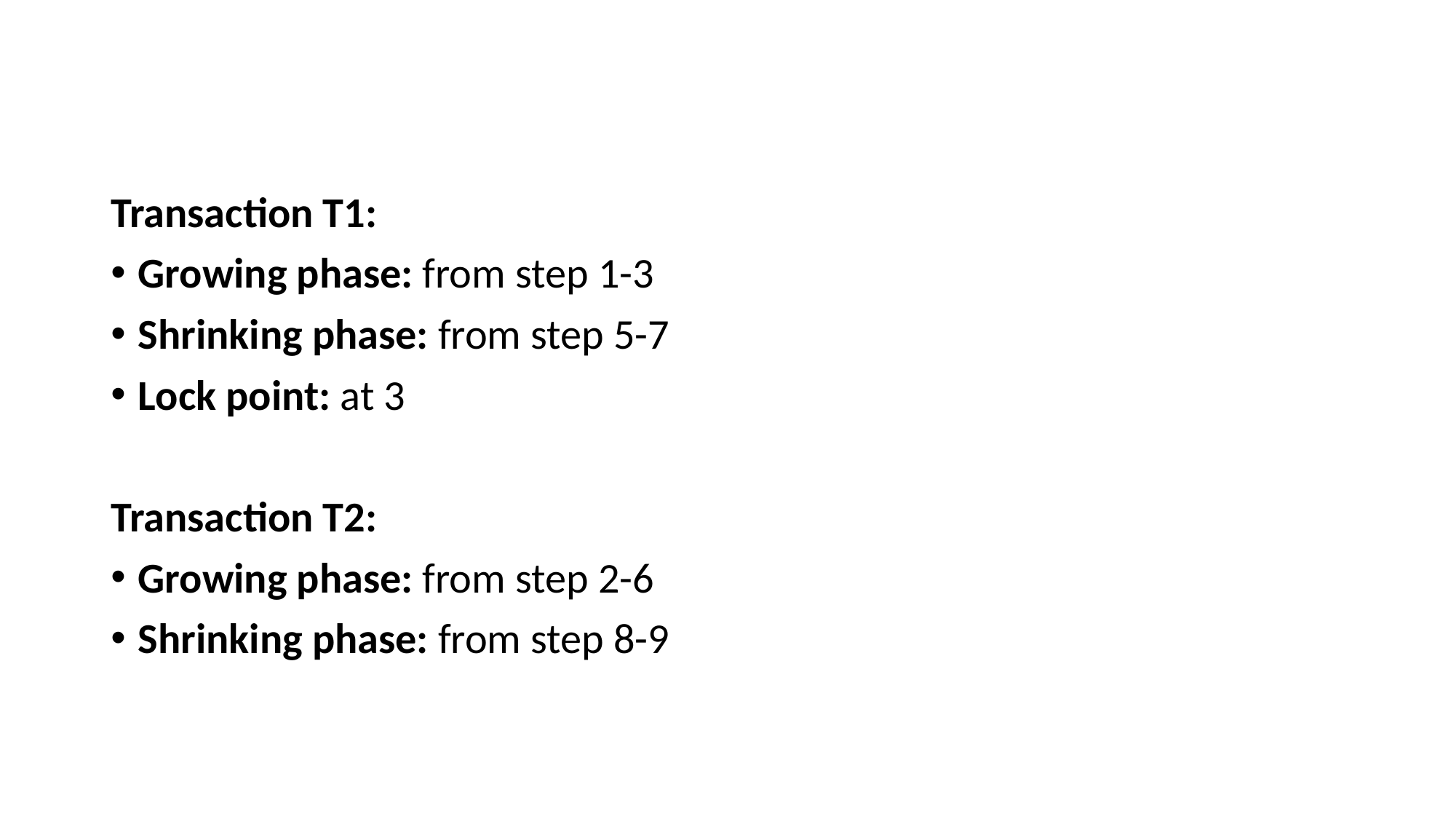

#
Transaction T1:
Growing phase: from step 1-3
Shrinking phase: from step 5-7
Lock point: at 3

Transaction T2:
Growing phase: from step 2-6
Shrinking phase: from step 8-9